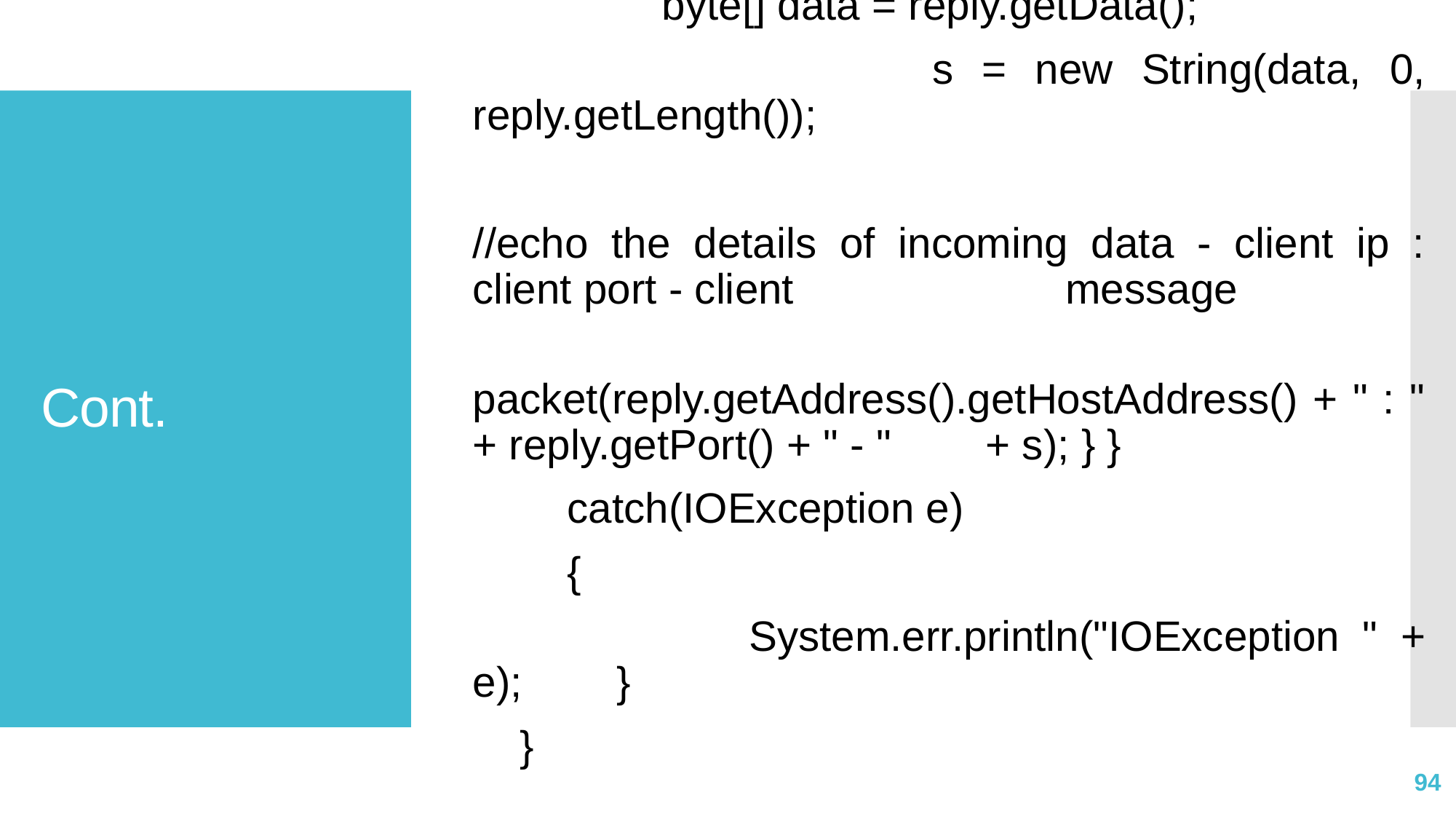

byte[] data = reply.getData();
                s = new String(data, 0, reply.getLength());

//echo the details of incoming data - client ip : client port - client                       message
                packet(reply.getAddress().getHostAddress() + " : " + reply.getPort() + " - "        + s); } }
        catch(IOException e)
        {
            System.err.println("IOException " + e);        }
    }

# Cont.
94